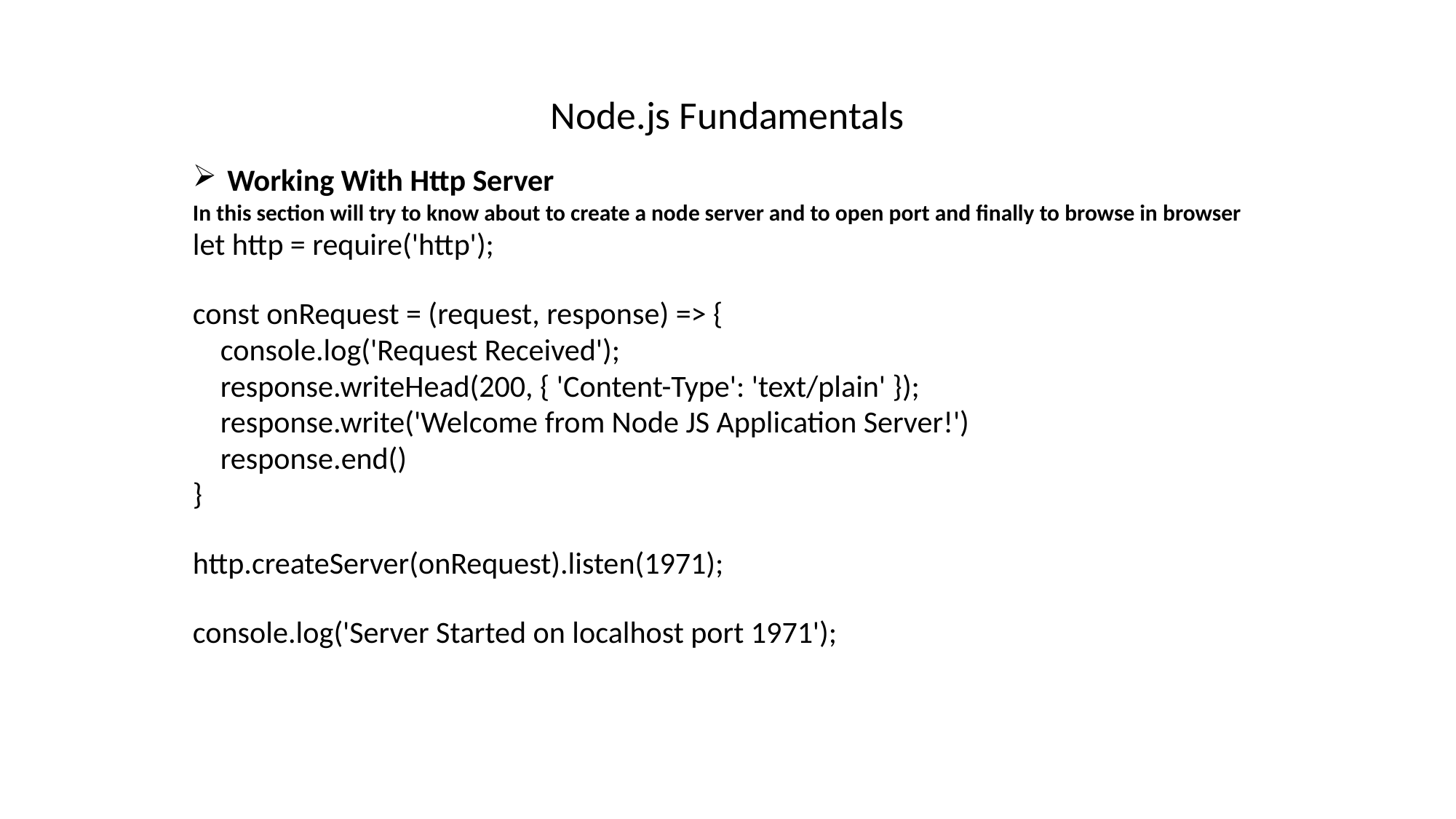

# Node.js Fundamentals
Working With Http Server
In this section will try to know about to create a node server and to open port and finally to browse in browser
let http = require('http');
const onRequest = (request, response) => {
    console.log('Request Received');
    response.writeHead(200, { 'Content-Type': 'text/plain' });
    response.write('Welcome from Node JS Application Server!')
    response.end()
}
http.createServer(onRequest).listen(1971);
console.log('Server Started on localhost port 1971');